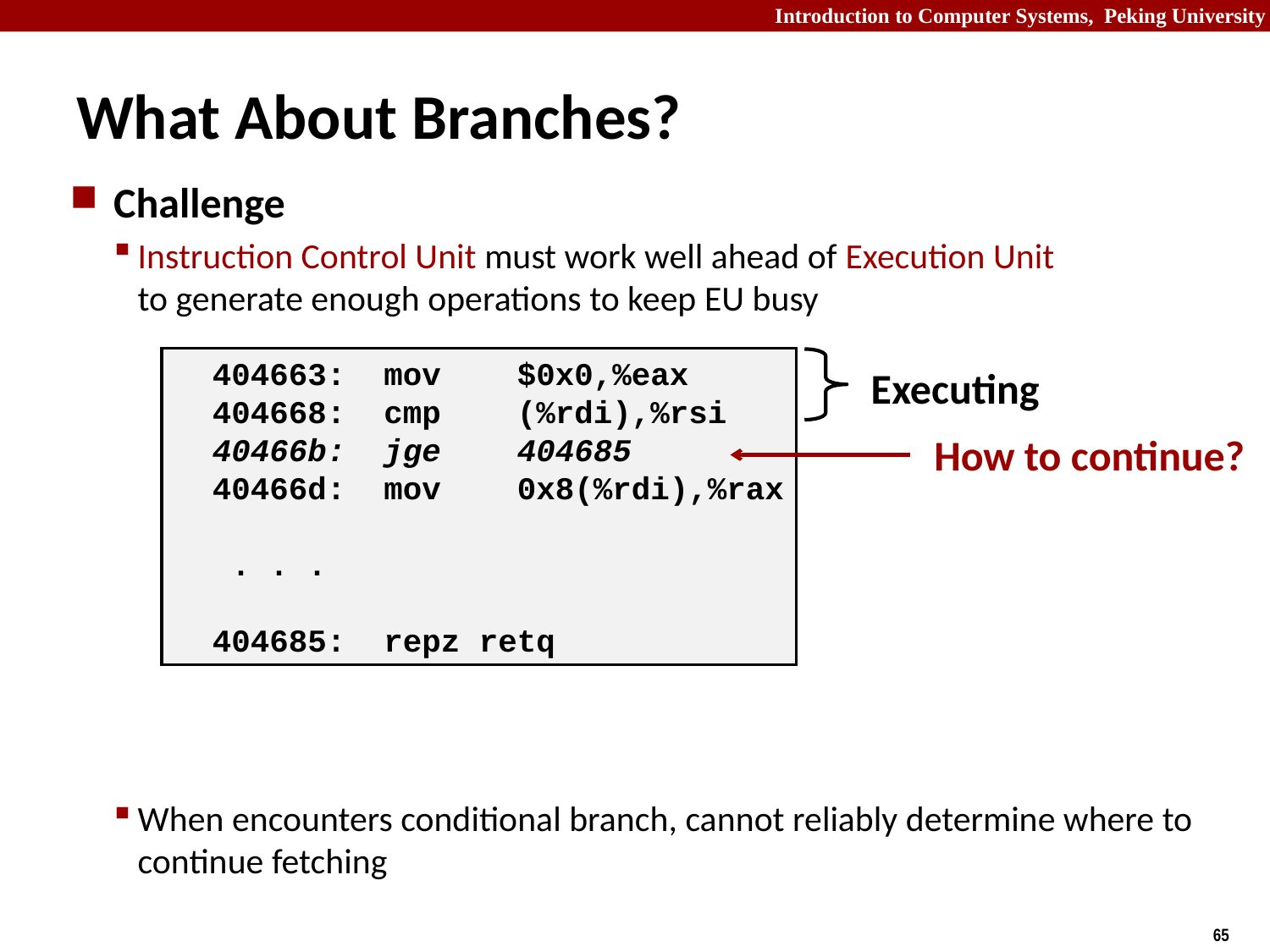

# What About Branches?
Challenge
Instruction Control Unit must work well ahead of Execution Unit
to generate enough operations to keep EU busy

When encounters conditional branch, cannot reliably determine where to continue fetching
  404663:  mov    $0x0,%eax
  404668:  cmp    (%rdi),%rsi
  40466b:  jge    404685
  40466d:  mov    0x8(%rdi),%rax

   . . .

  404685:  repz retq

Executing
How to continue?